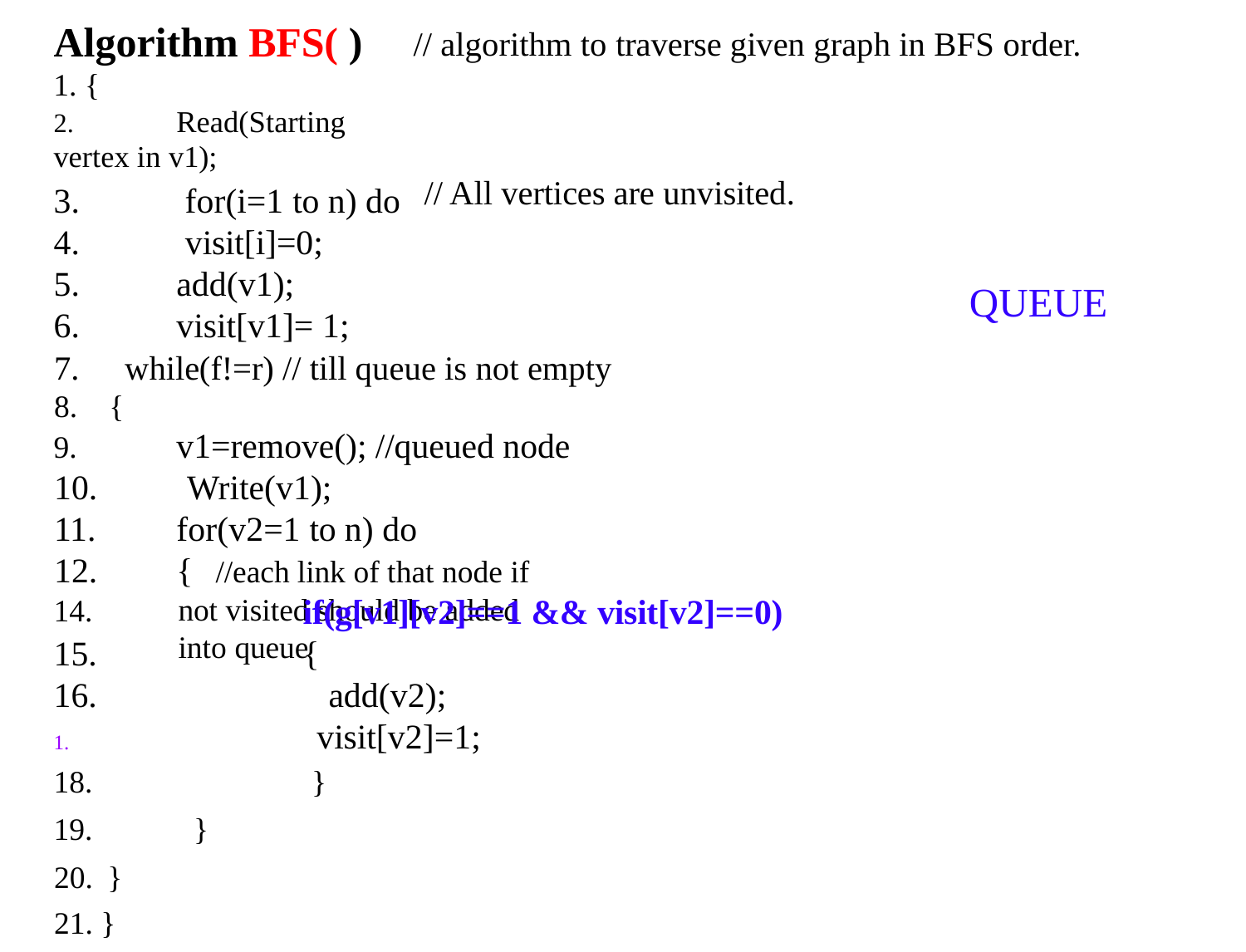

# Algorithm BFS( )
// algorithm to traverse given graph in BFS order.
1. {
Read(Starting
2.
vertex in v1);
// All vertices are unvisited.
3.
4.
5.
6.
7.	while(f!=r) // till queue is not empty
8.	{
9.
10.
11.
12.
for(i=1 to n) do  visit[i]=0;  add(v1);  visit[v1]= 1;
QUEUE
v1=remove(); //queued node  Write(v1);
for(v2=1 to n) do
{	//each link of that node if not visited should be added into queue
| 14. | if(g[v1][v2]==1 && visit[v2]==0) |
| --- | --- |
| 15. | { |
| 16. | add(v2); |
| 1. | visit[v2]=1; |
| 18. | } |
| 19. | } |
20. }
21. }